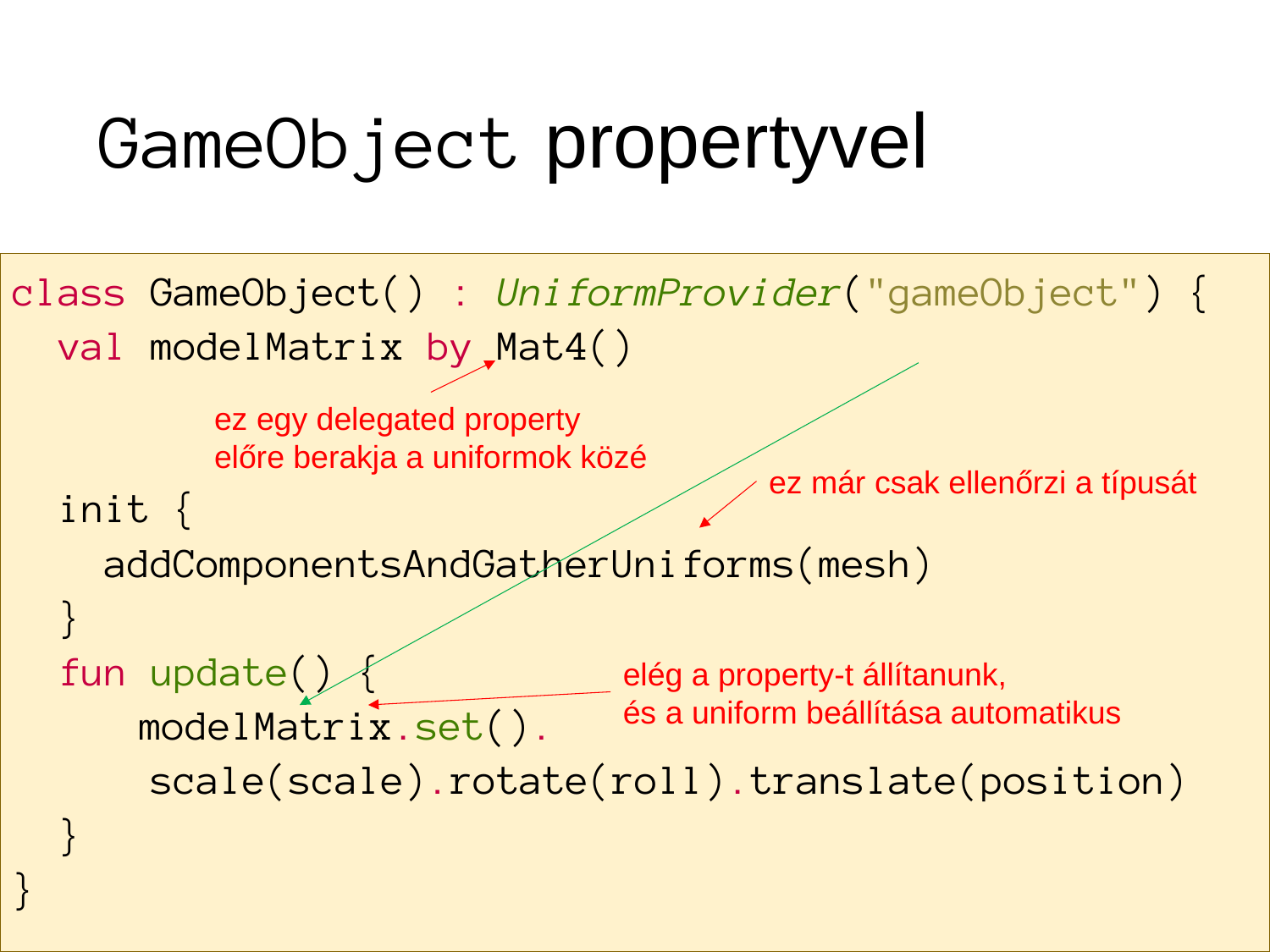

# GameObject propertyvel
class GameObject() : UniformProvider("gameObject") {
  val modelMatrix by Mat4()

  init {
    addComponentsAndGatherUniforms(mesh)
  }
  fun update() {
  	modelMatrix.set().
      scale(scale).rotate(roll).translate(position)
  }
}
ez egy delegated property
előre berakja a uniformok közé
ez már csak ellenőrzi a típusát
elég a property-t állítanunk,
és a uniform beállítása automatikus